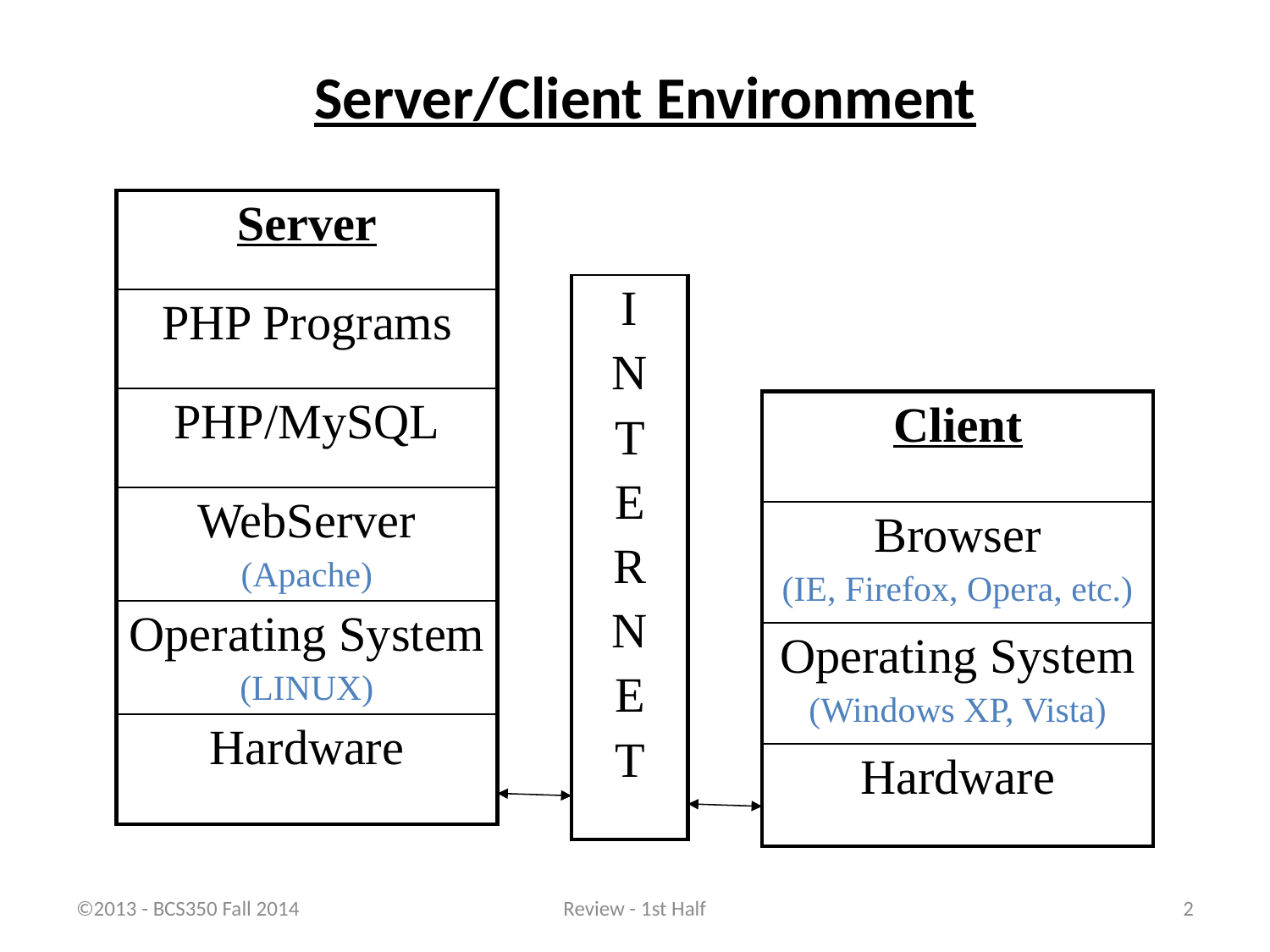

# Server/Client Environment
| Server |
| --- |
| PHP Programs |
| PHP/MySQL |
| WebServer (Apache) |
| Operating System (LINUX) |
| Hardware |
| I N T E R N E T |
| --- |
| Client |
| --- |
| Browser (IE, Firefox, Opera, etc.) |
| Operating System (Windows XP, Vista) |
| Hardware |
©2013 - BCS350 Fall 2014
Review - 1st Half
2